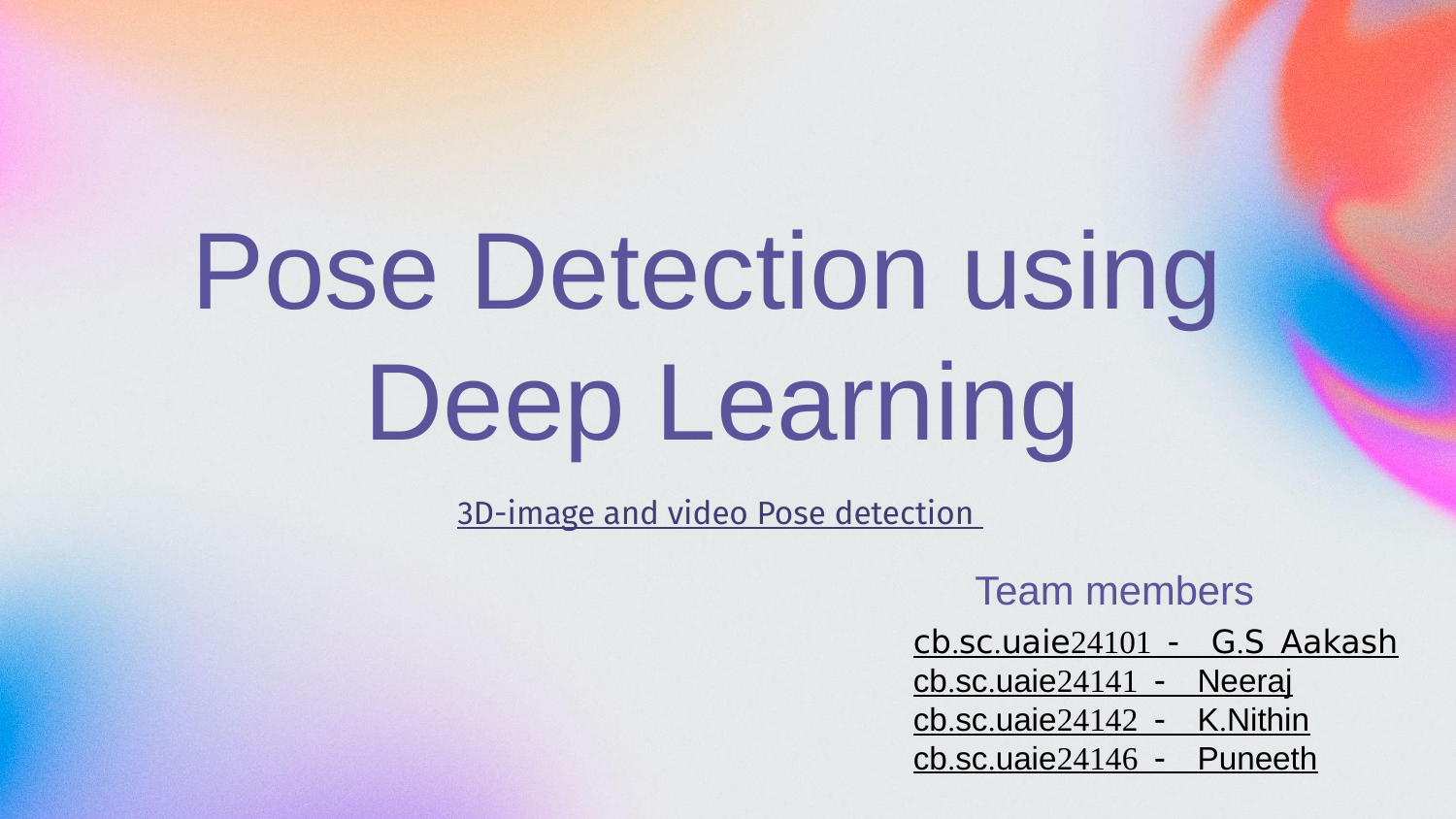

Pose Detection using
Deep Learning
# 3D-image and video Pose detection
Team members

cb.sc.uaie24101 -  G.S Aakash
cb.sc.uaie24141 -  Neeraj
cb.sc.uaie24142 -  K.Nithin
cb.sc.uaie24146 -  Puneeth